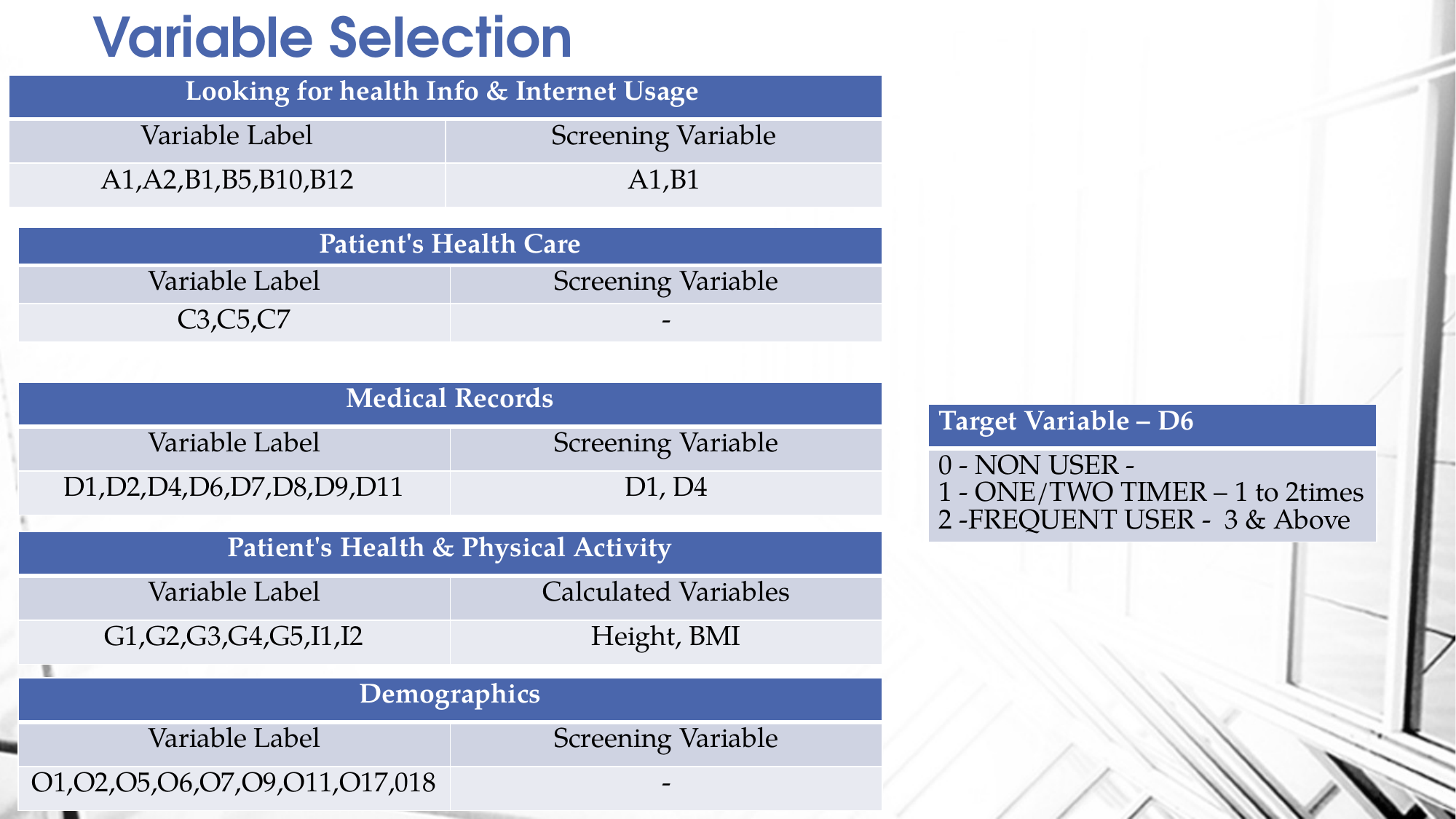

# Variable Selection
| Looking for health Info & Internet Usage |  |
| --- | --- |
| Variable Label | Screening Variable |
| A1,A2,B1,B5,B10,B12 | A1,B1 |
| Patient's Health Care |  |
| --- | --- |
| Variable Label | Screening Variable |
| C3,C5,C7 | - |
| Medical Records |  |
| --- | --- |
| Variable Label | Screening Variable |
| D1,D2,D4,D6,D7,D8,D9,D11 | D1, D4 |
| Target Variable – D6 |
| --- |
| 0 - NON USER - 1 - ONE/TWO TIMER – 1 to 2times 2 -FREQUENT USER - 3 & Above |
| Patient's Health & Physical Activity |  |
| --- | --- |
| Variable Label | Calculated Variables |
| G1,G2,G3,G4,G5,I1,I2 | Height, BMI |
| Demographics |  |
| --- | --- |
| Variable Label | Screening Variable |
| O1,O2,O5,O6,O7,O9,O11,O17,018 | - |